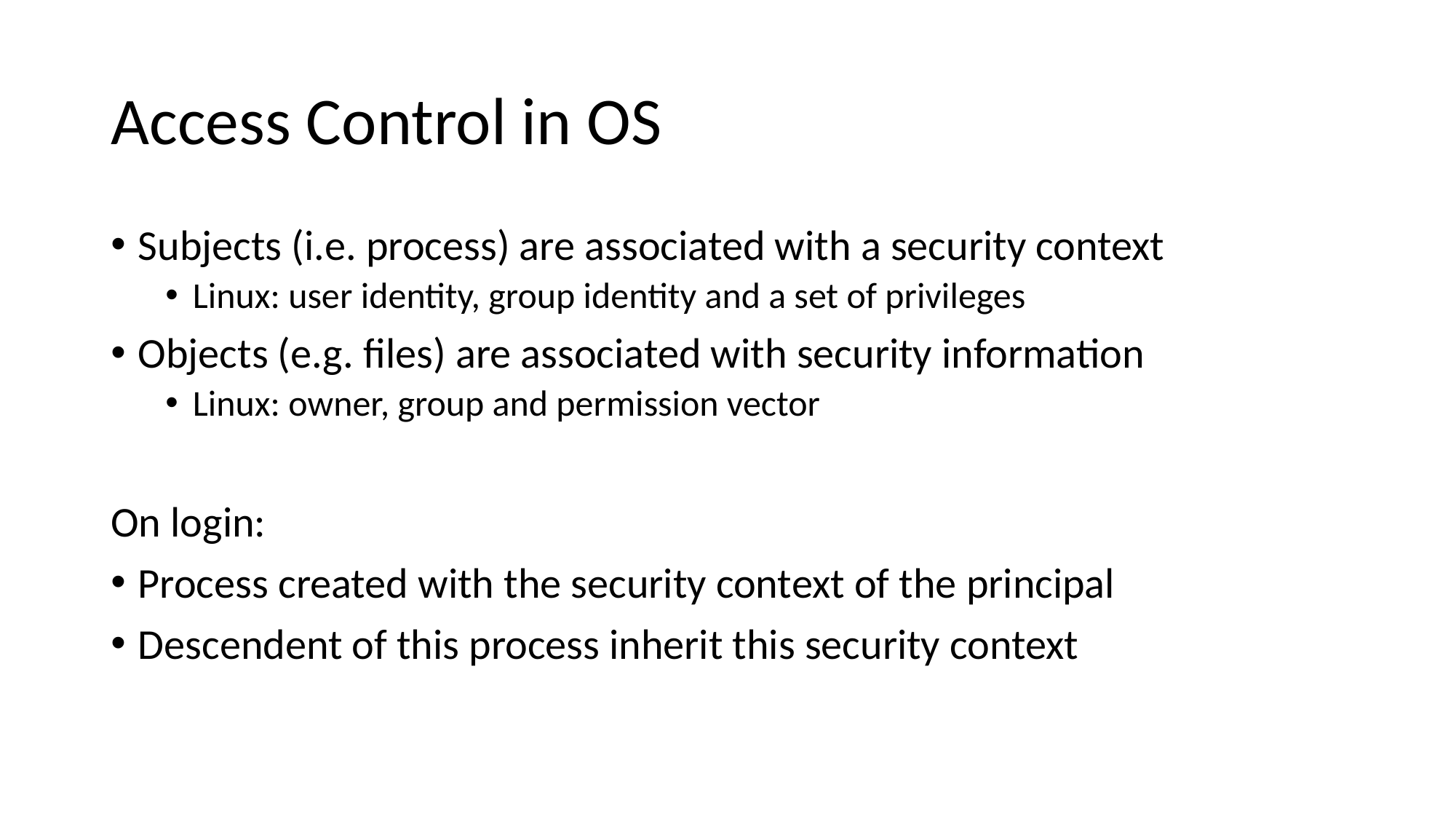

# Access Control in OS
Subjects (i.e. process) are associated with a security context
Linux: user identity, group identity and a set of privileges
Objects (e.g. files) are associated with security information
Linux: owner, group and permission vector

On login:
Process created with the security context of the principal
Descendent of this process inherit this security context